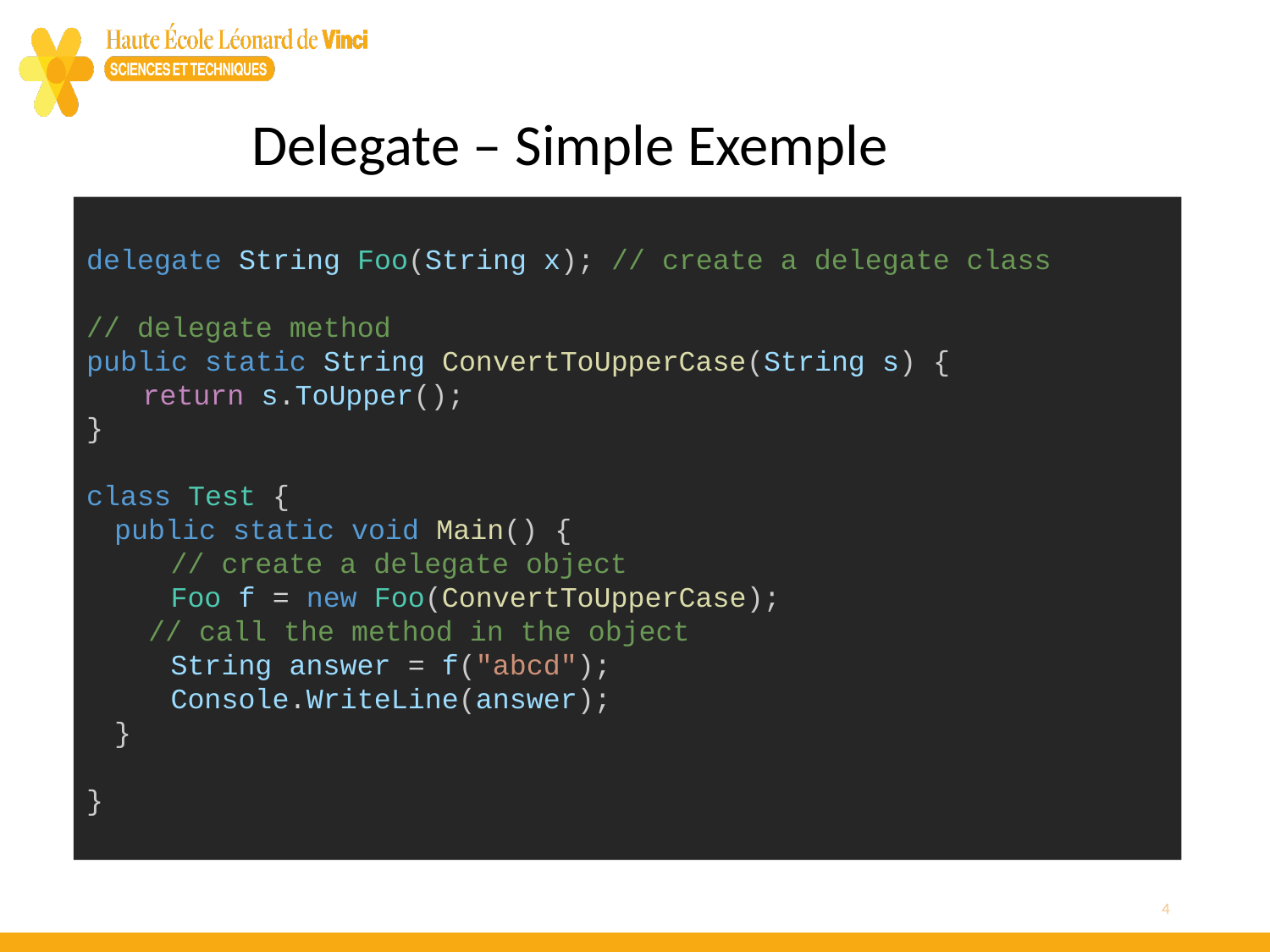

# Delegate – Simple Exemple
delegate String Foo(String x); // create a delegate class​

// delegate method
public static String ConvertToUpperCase(String s) {
  return s.ToUpper();
}
class Test {​
 public static void Main() {​
   // create a delegate object
   Foo f = new Foo(ConvertToUpperCase);
   // call the method in the object
   String answer = f("abcd");  ​
   Console.WriteLine(answer);​
 }​
}

4